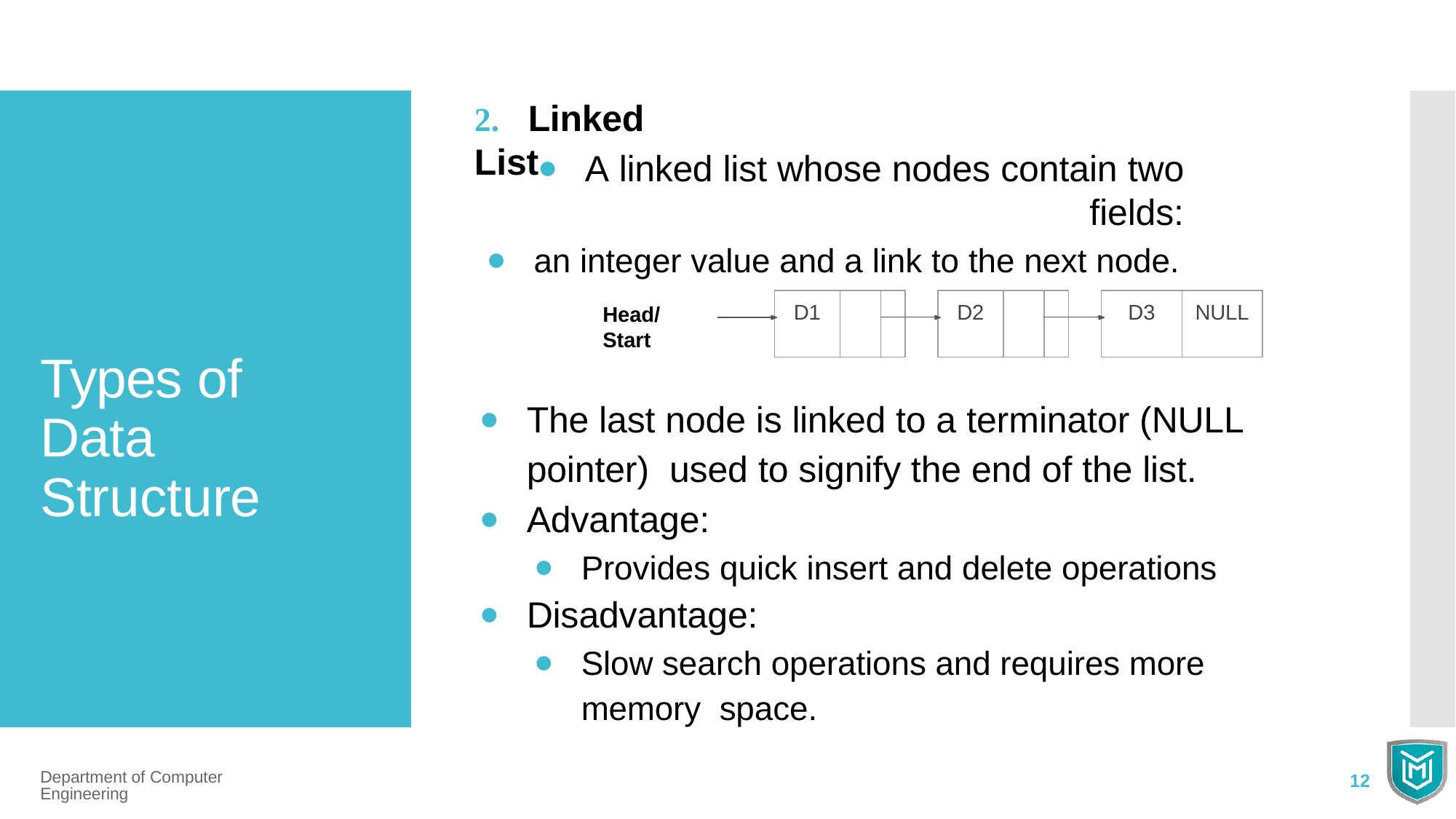

# 2.	Linked List
A linked list whose nodes contain two ﬁelds:
an integer value and a link to the next node.
| D1 |  |  |  | D2 |  |  |  | D3 | NULL |
| --- | --- | --- | --- | --- | --- | --- | --- | --- | --- |
|  |  |  |  |  |  |  |  |  |  |
Head/Start

Types of Data  Structure
The last node is linked to a terminator (NULL pointer)  used to signify the end of the list.
Advantage:
Provides quick insert and delete operations
Disadvantage:
Slow search operations and requires more memory  space.
Department of Computer Engineering
12